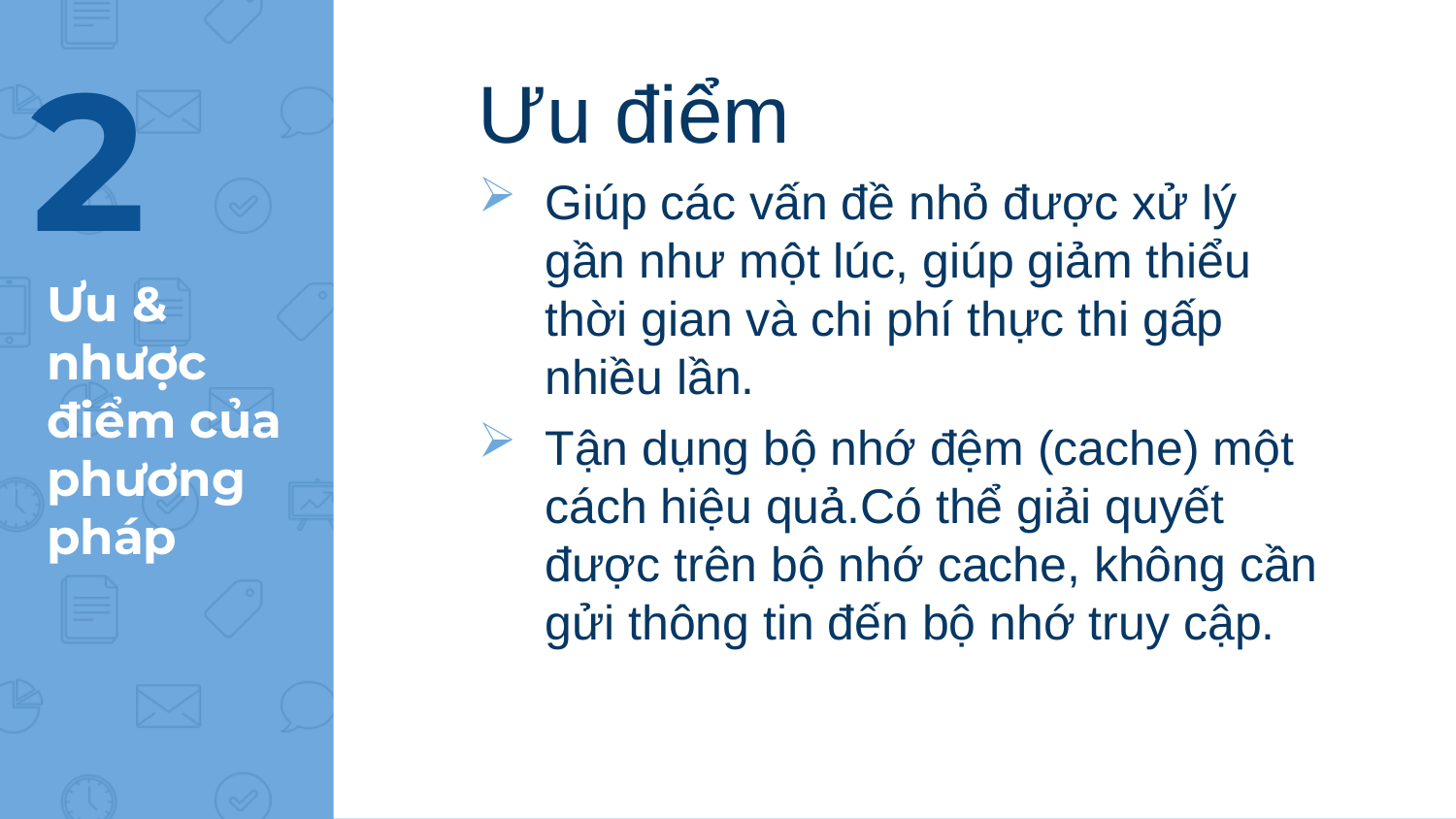

2
Ưu điểm
Giúp các vấn đề nhỏ được xử lý gần như một lúc, giúp giảm thiểu thời gian và chi phí thực thi gấp nhiều lần.
Tận dụng bộ nhớ đệm (cache) một cách hiệu quả.Có thể giải quyết được trên bộ nhớ cache, không cần gửi thông tin đến bộ nhớ truy cập.
# Ưu & nhược điểm của phương pháp